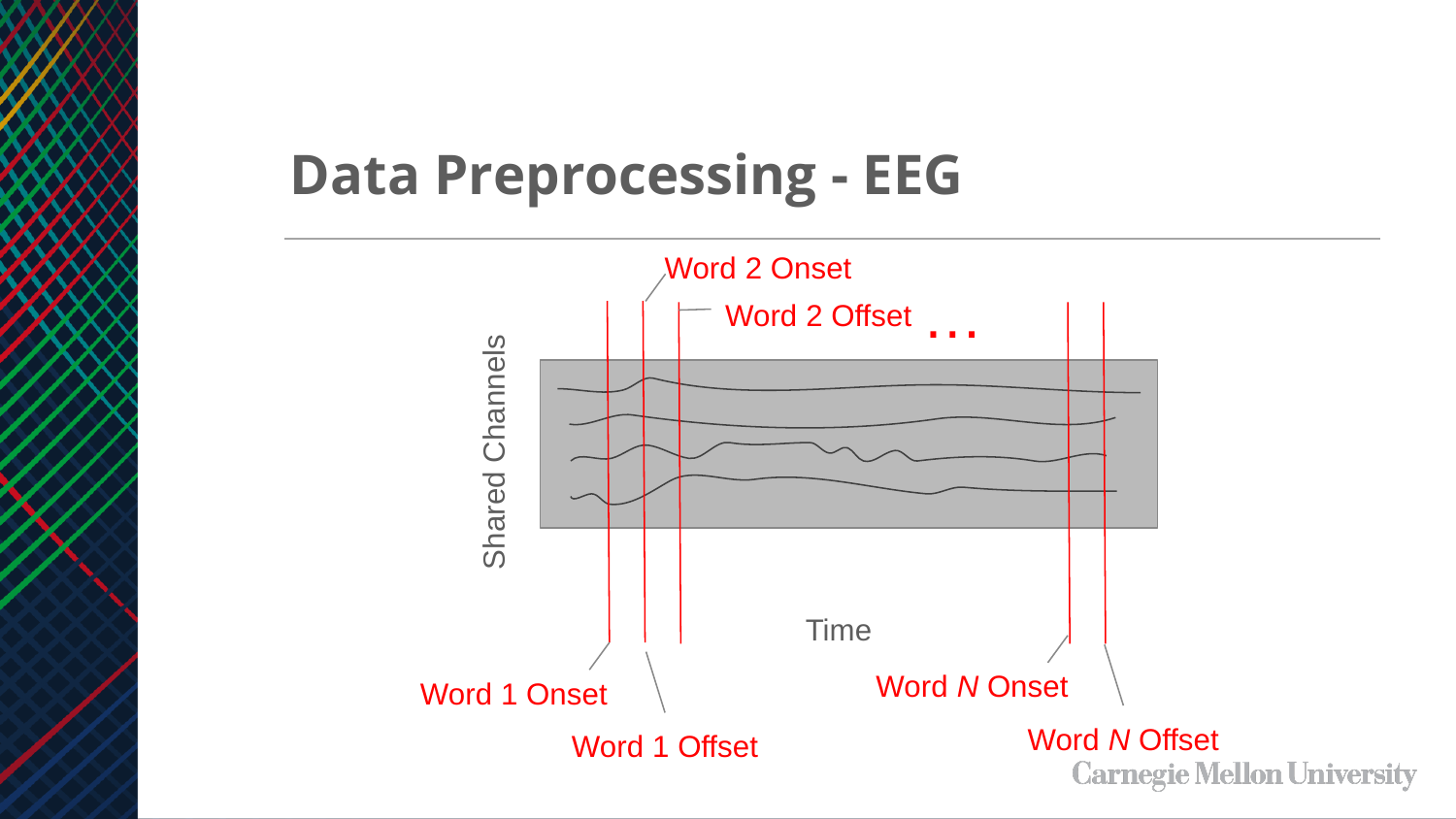

Data Preprocessing - EEG
Word 2 Onset
…
Word 2 Offset

Shared Channels

Time
Word N Onset
Word 1 Onset
Word N Offset
Word 1 Offset